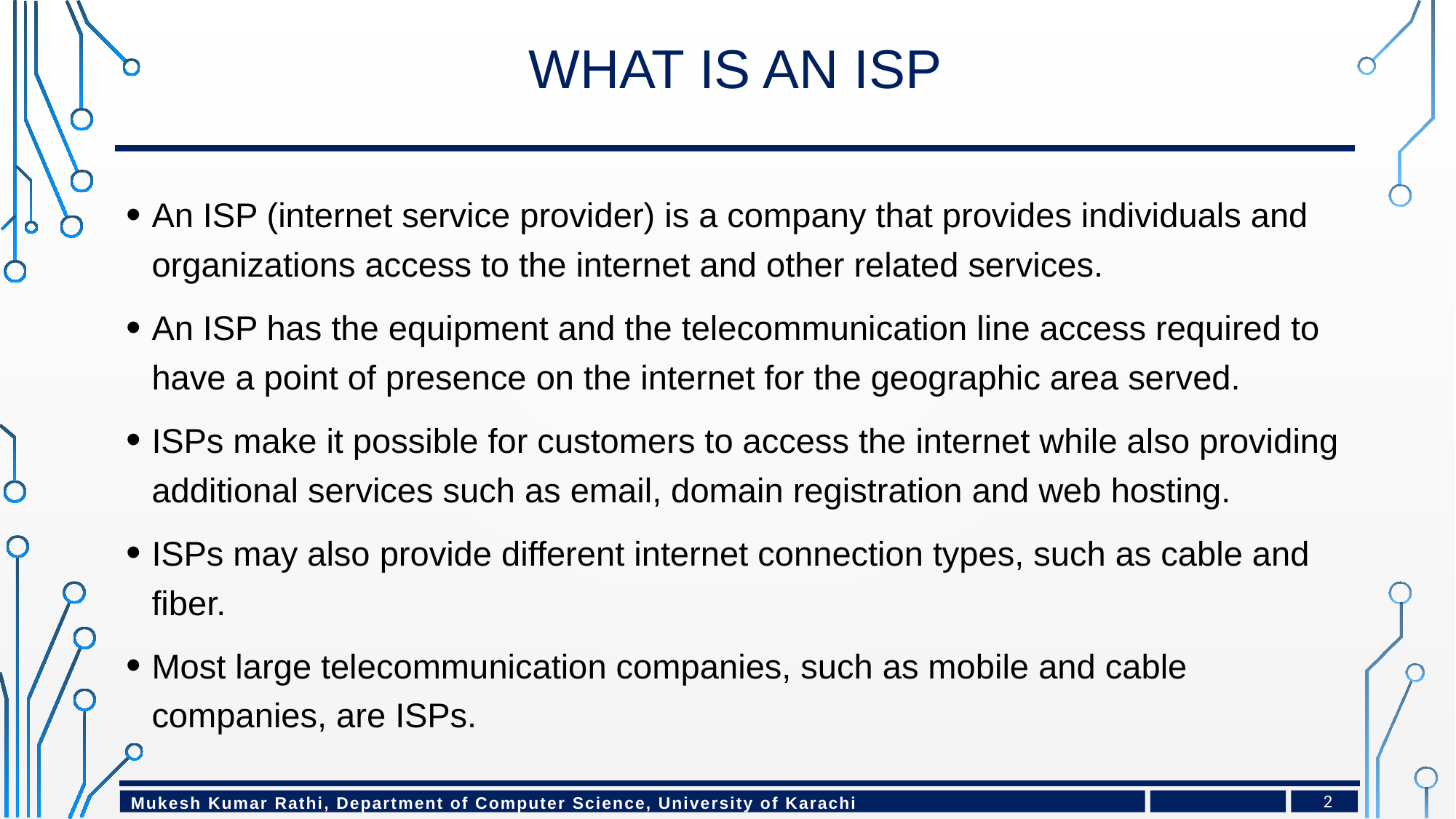

# What is an isp
An ISP (internet service provider) is a company that provides individuals and organizations access to the internet and other related services.
An ISP has the equipment and the telecommunication line access required to have a point of presence on the internet for the geographic area served.
ISPs make it possible for customers to access the internet while also providing additional services such as email, domain registration and web hosting.
ISPs may also provide different internet connection types, such as cable and fiber.
Most large telecommunication companies, such as mobile and cable companies, are ISPs.
2